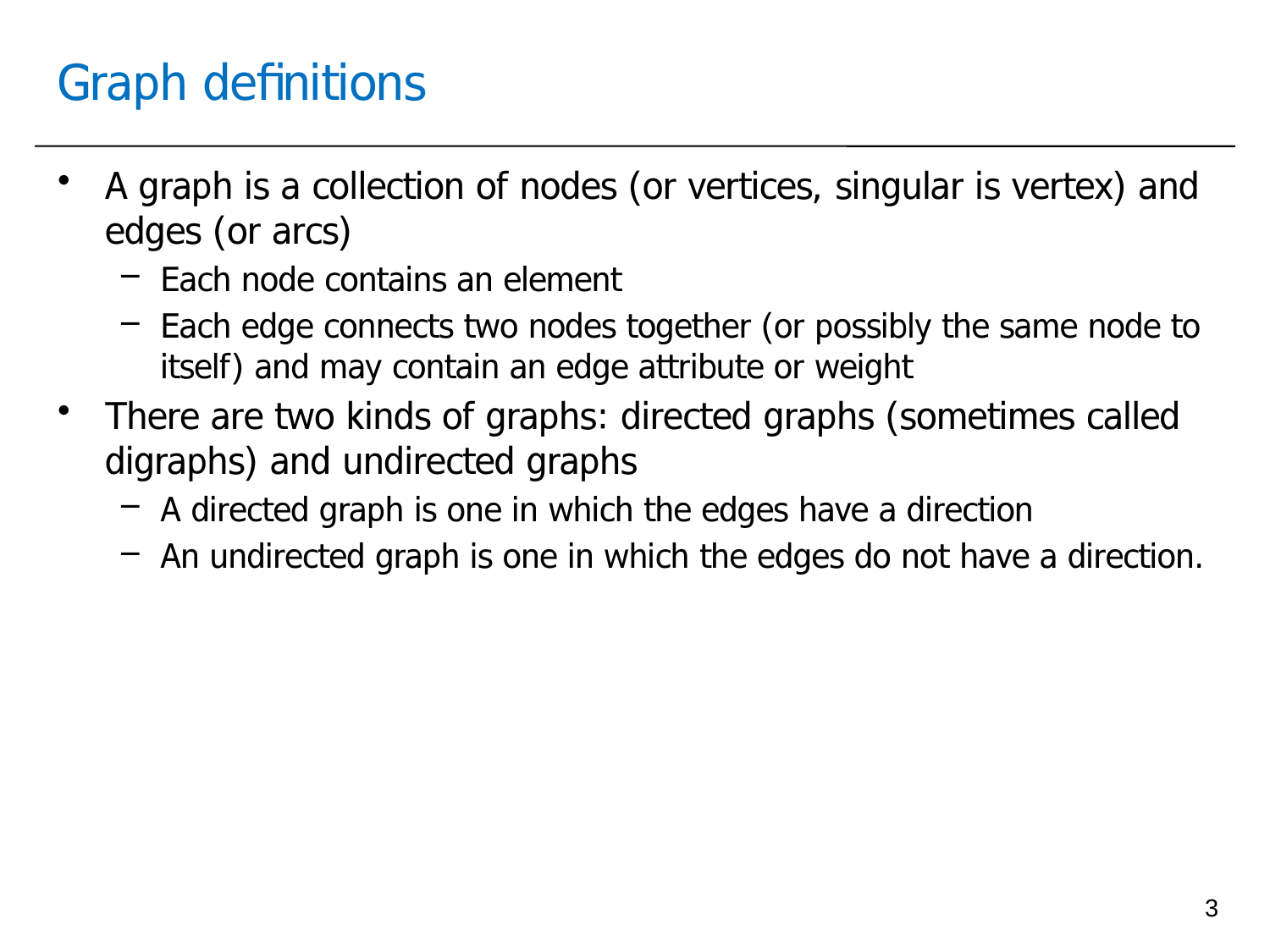

# Graph definitions
A graph is a collection of nodes (or vertices, singular is vertex) and edges (or arcs)
Each node contains an element
Each edge connects two nodes together (or possibly the same node to itself) and may contain an edge attribute or weight
There are two kinds of graphs: directed graphs (sometimes called digraphs) and undirected graphs
A directed graph is one in which the edges have a direction
An undirected graph is one in which the edges do not have a direction.

3